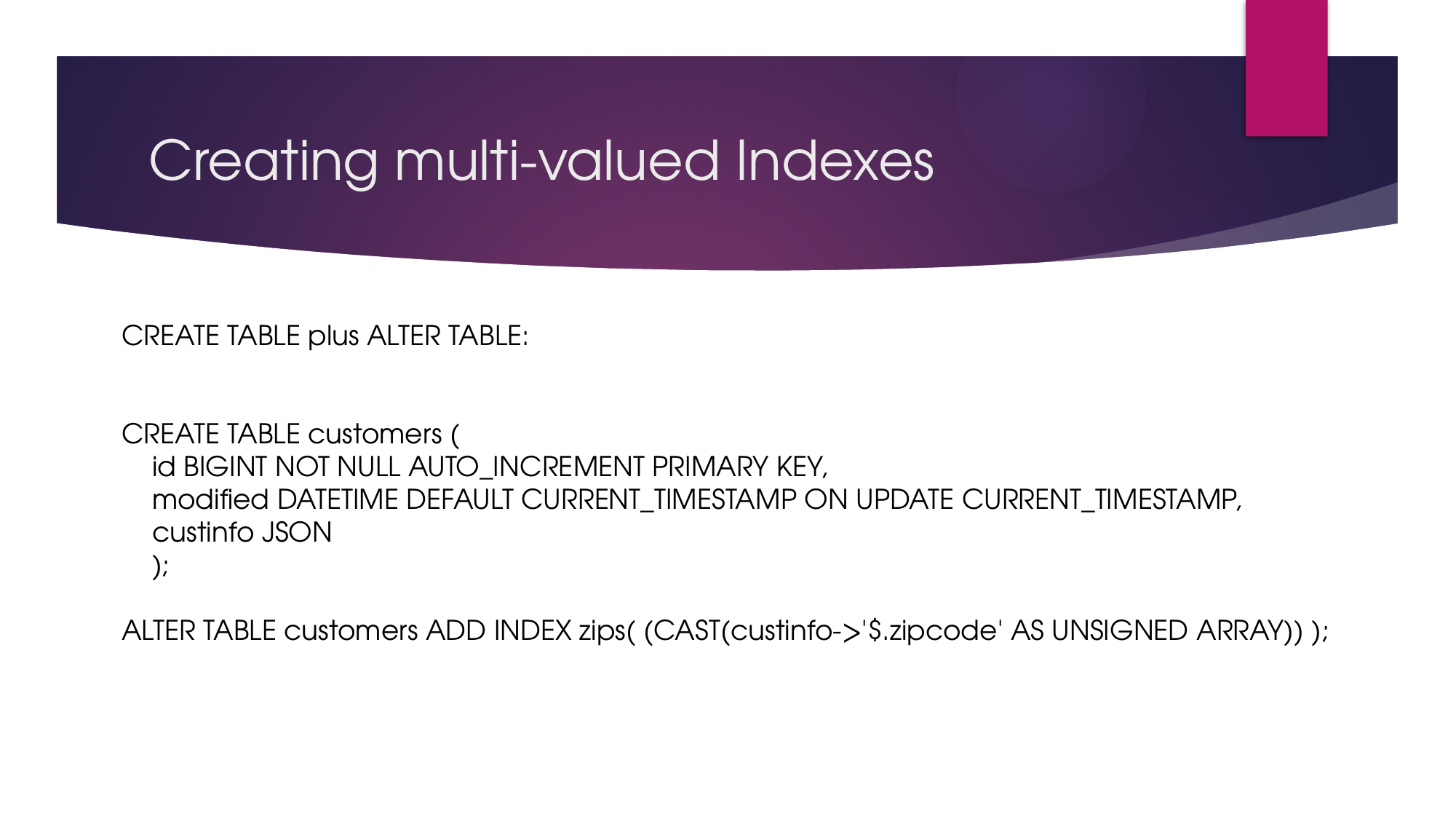

# Creating multi-valued Indexes
CREATE TABLE plus ALTER TABLE:

CREATE TABLE customers (
    id BIGINT NOT NULL AUTO_INCREMENT PRIMARY KEY,
    modified DATETIME DEFAULT CURRENT_TIMESTAMP ON UPDATE CURRENT_TIMESTAMP,
    custinfo JSON
    );

ALTER TABLE customers ADD INDEX zips( (CAST(custinfo->'$.zipcode' AS UNSIGNED ARRAY)) );